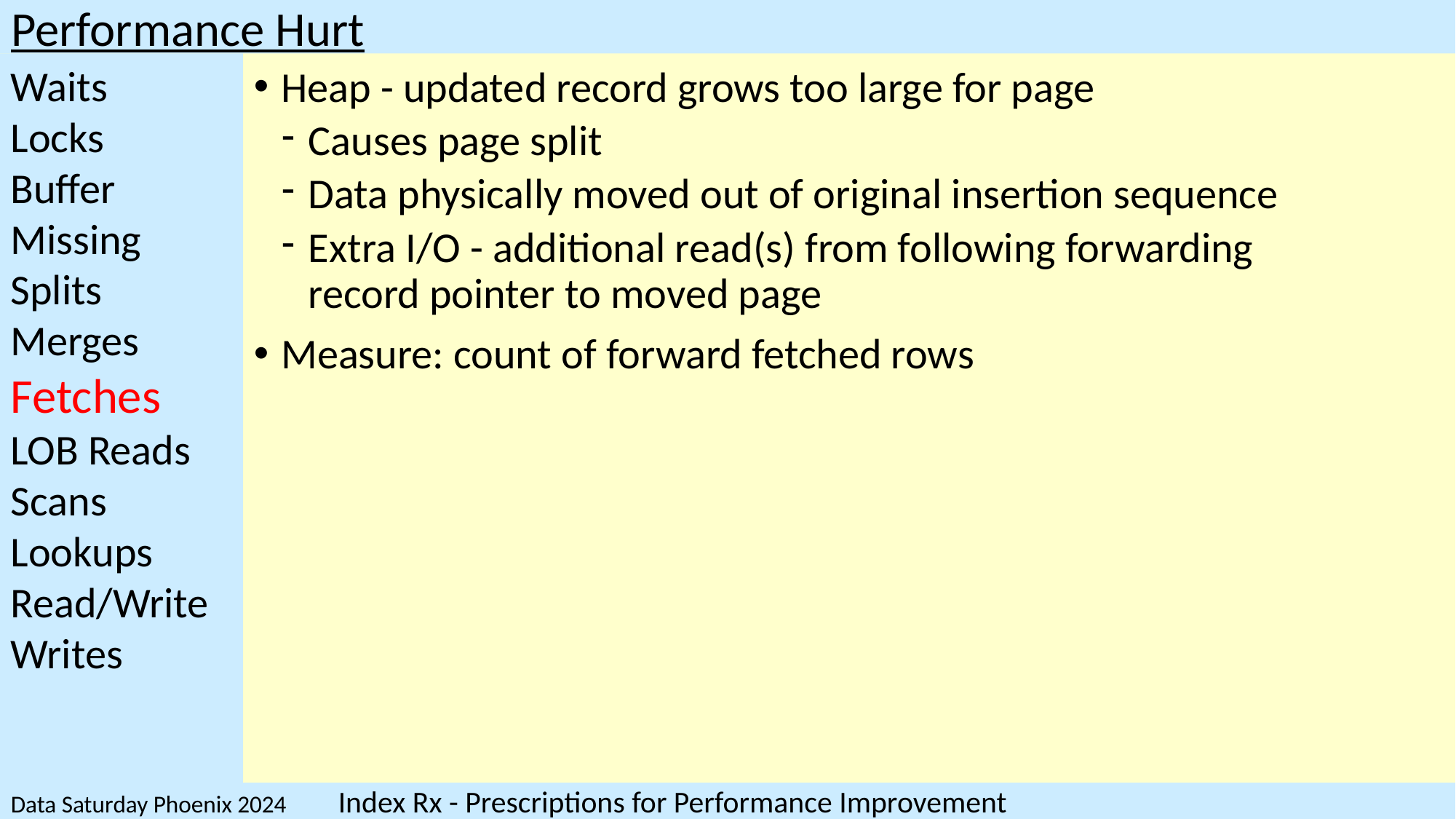

# Performance Hurt
Waits
Locks
Buffer
Missing
Splits
Merges
Fetches
LOB Reads
Scans
Lookups
Read/Write
Writes
Heap - updated record grows too large for page
Causes page split
Data physically moved out of original insertion sequence
Extra I/O - additional read(s) from following forwarding
record pointer to moved page
Measure: count of forward fetched rows